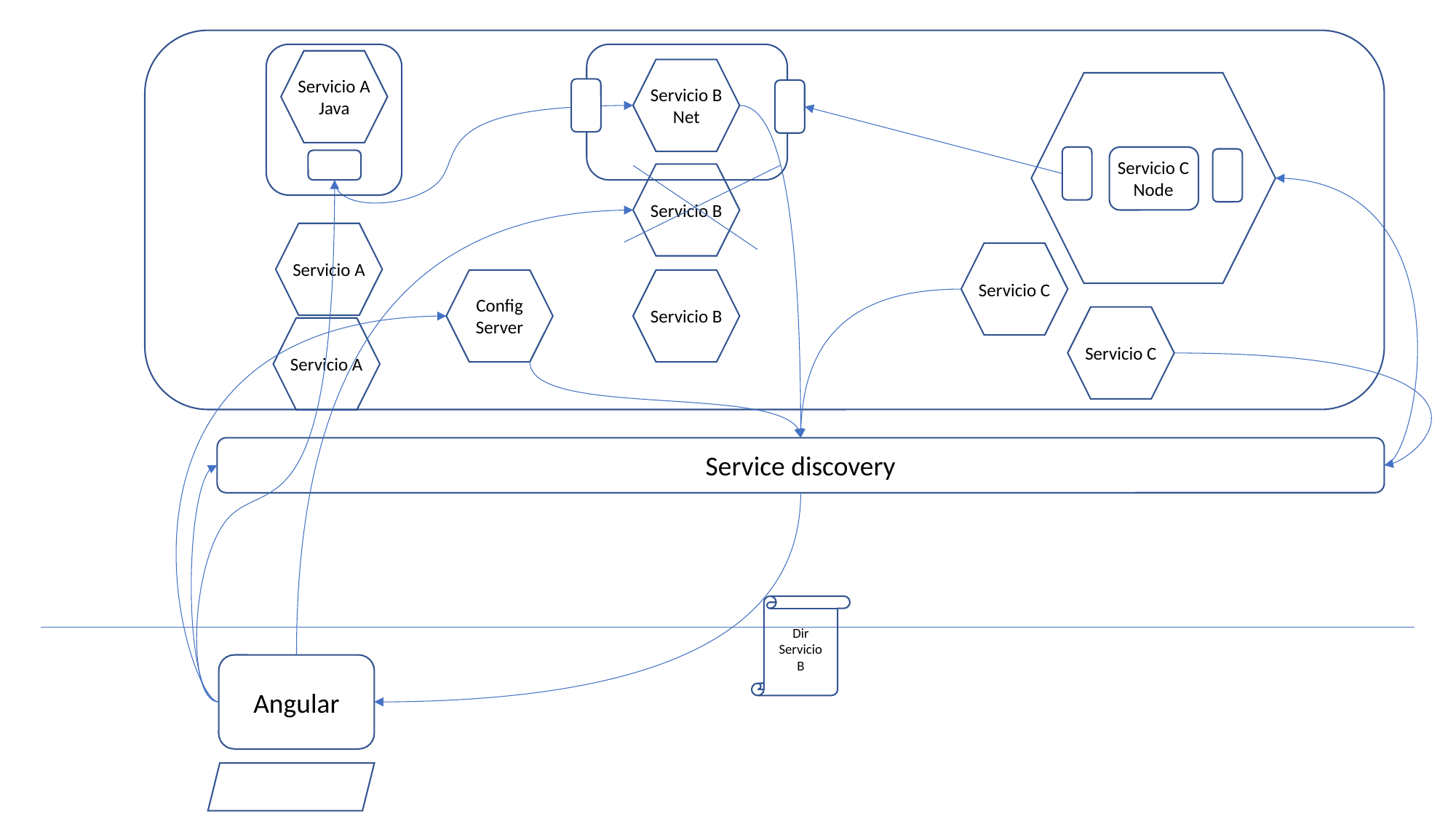

Servicio A
Java
Servicio B
Net
Servicio C
Node

Servicio B
Servicio A
Servicio C
Config Server
Servicio B
Servicio C
Servicio A
Service discovery
Dir Servicio B
Angular